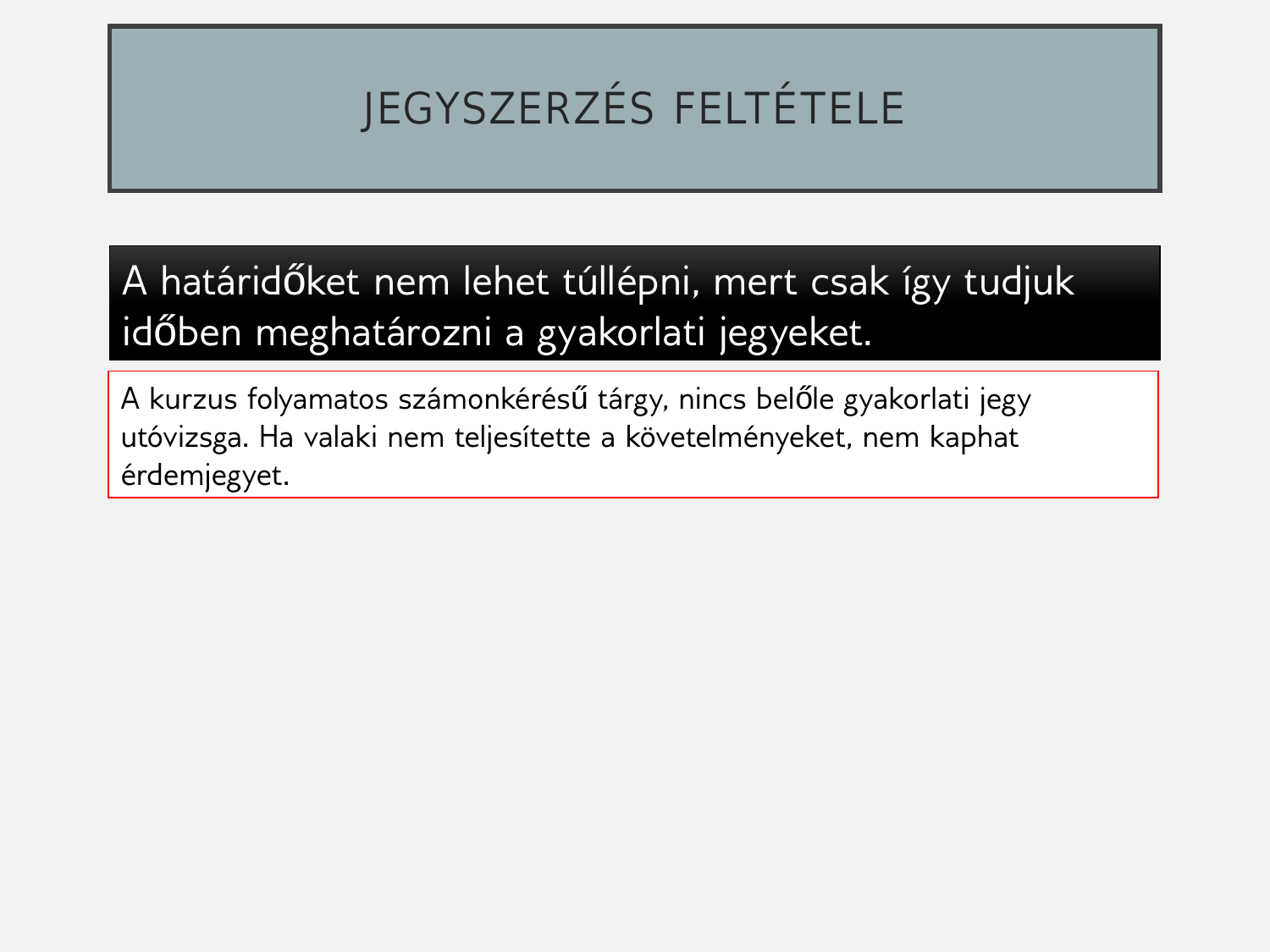

# Jegyszerzés feltétele
A határidőket nem lehet túllépni, mert csak így tudjuk időben meghatározni a gyakorlati jegyeket.
A kurzus folyamatos számonkérésű tárgy, nincs belőle gyakorlati jegy utóvizsga. Ha valaki nem teljesítette a követelményeket, nem kaphat érdemjegyet.